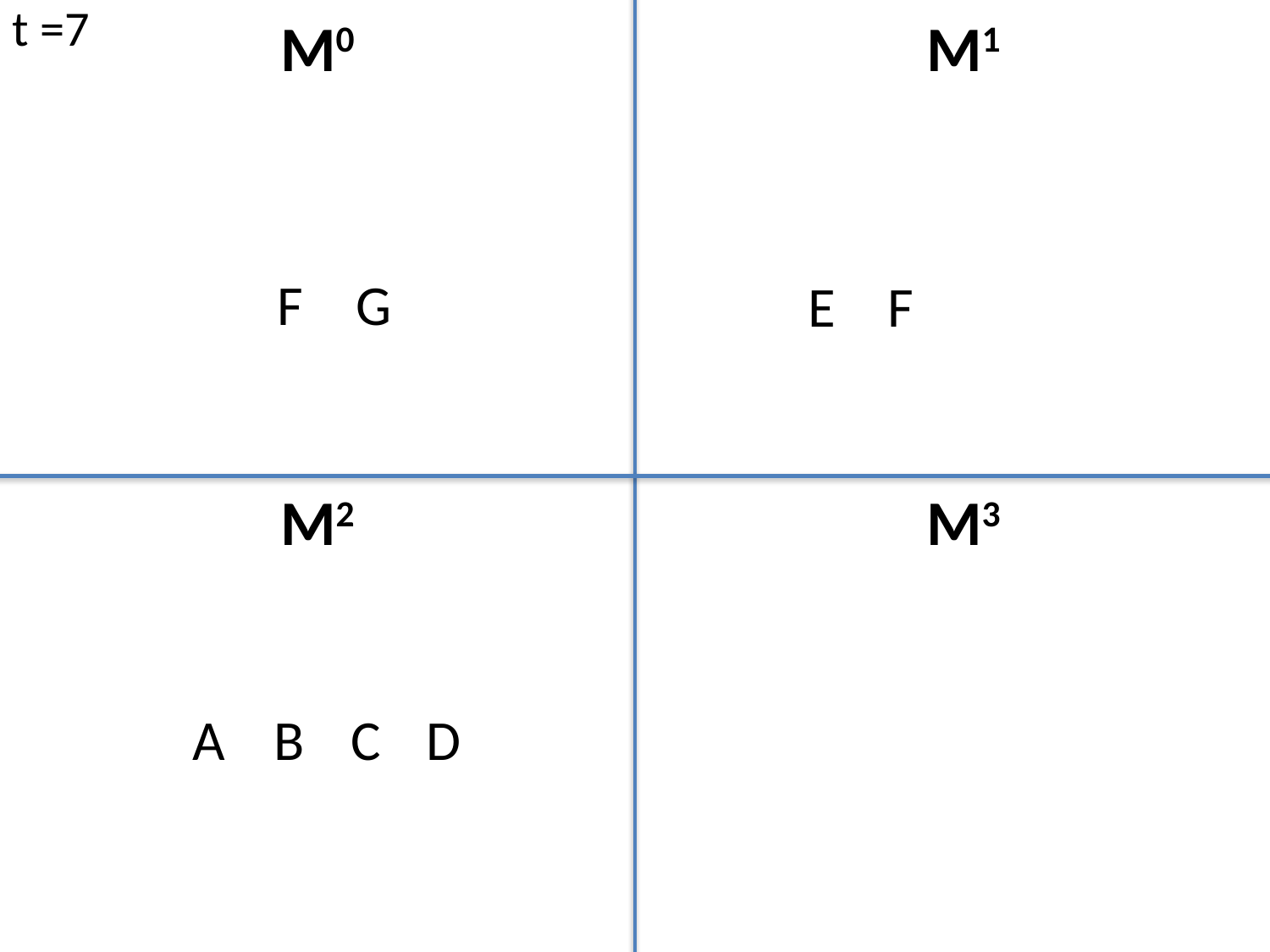

t =7
M0
M1
F
G
E
F
M2
M3
B
C
D
A